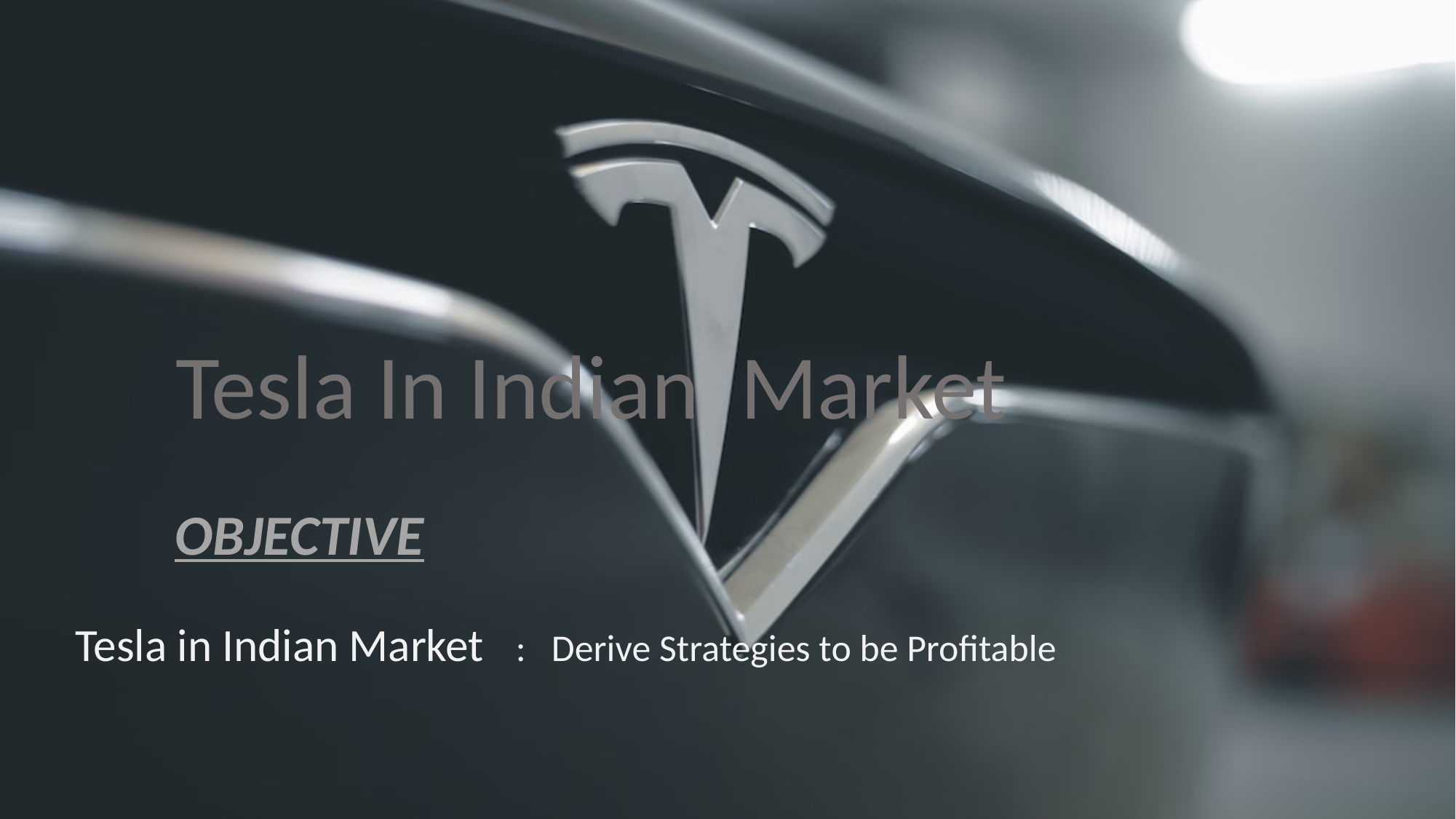

# Tesla In Indian  Market

          OBJECTIVE

Tesla in Indian Market   :   Derive Strategies to be Profitable